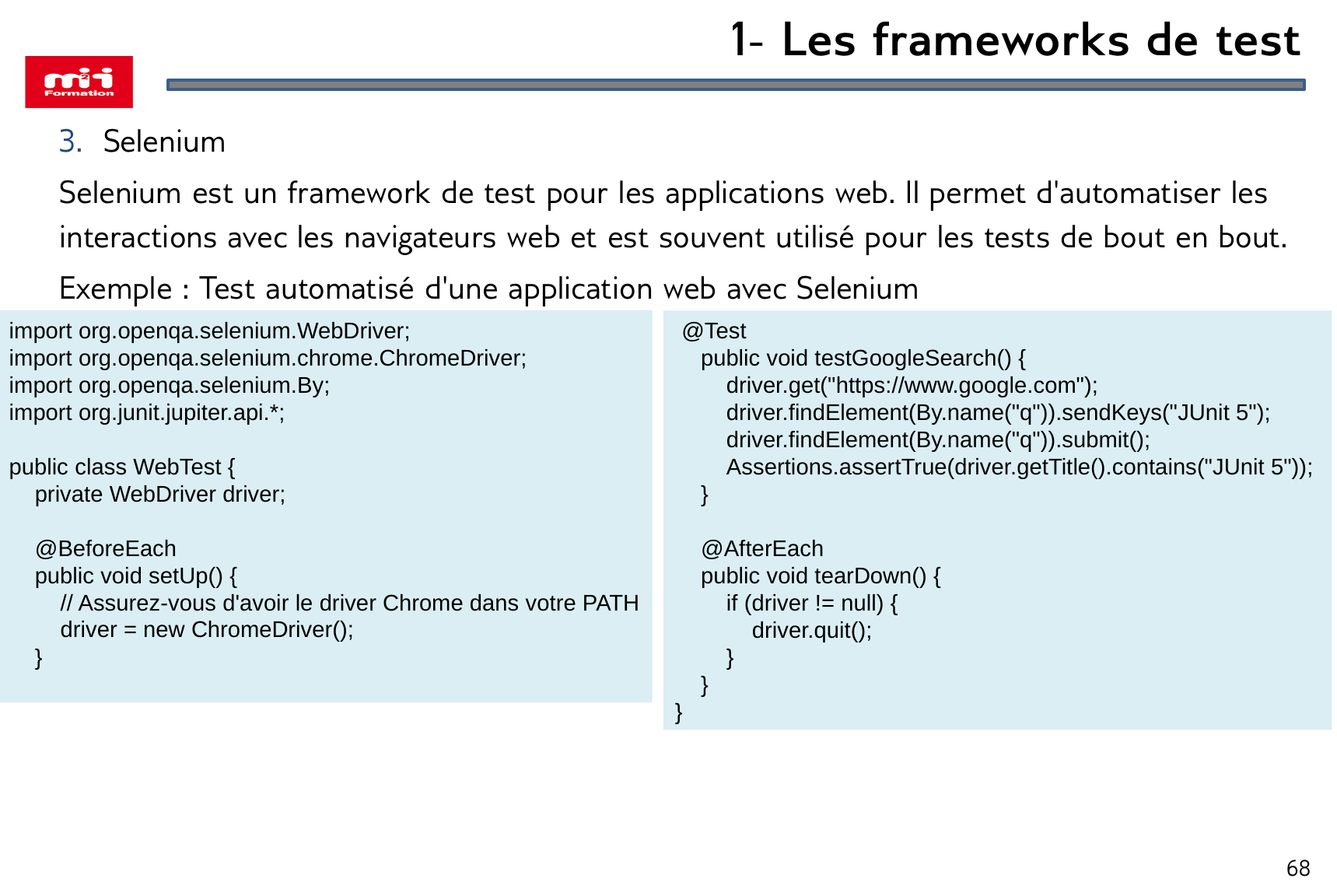

1- Les frameworks de test
Selenium
Selenium est un framework de test pour les applications web. Il permet d'automatiser les interactions avec les navigateurs web et est souvent utilisé pour les tests de bout en bout.
Exemple : Test automatisé d'une application web avec Selenium
import org.openqa.selenium.WebDriver;
import org.openqa.selenium.chrome.ChromeDriver;
import org.openqa.selenium.By;
import org.junit.jupiter.api.*;

public class WebTest {
    private WebDriver driver;

    @BeforeEach
    public void setUp() {
        // Assurez-vous d'avoir le driver Chrome dans votre PATH
        driver = new ChromeDriver();
    }

 @Test
    public void testGoogleSearch() {
        driver.get("https://www.google.com");
        driver.findElement(By.name("q")).sendKeys("JUnit 5");
        driver.findElement(By.name("q")).submit();
        Assertions.assertTrue(driver.getTitle().contains("JUnit 5"));
    }

    @AfterEach
    public void tearDown() {
        if (driver != null) {
            driver.quit();
        }
    }
}
68